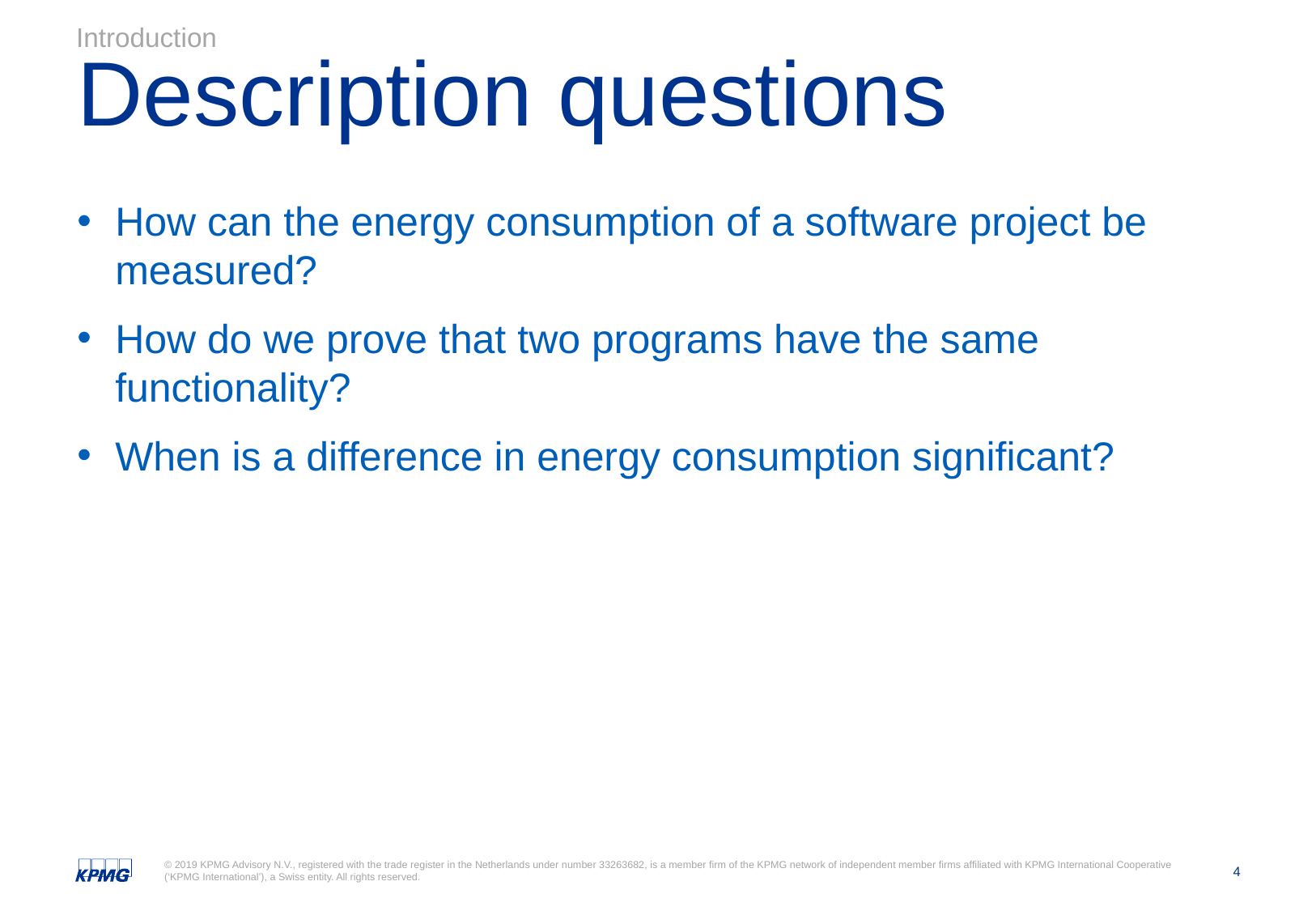

Introduction
# Description questions
How can the energy consumption of a software project be measured?
How do we prove that two programs have the same functionality?
When is a difference in energy consumption significant?